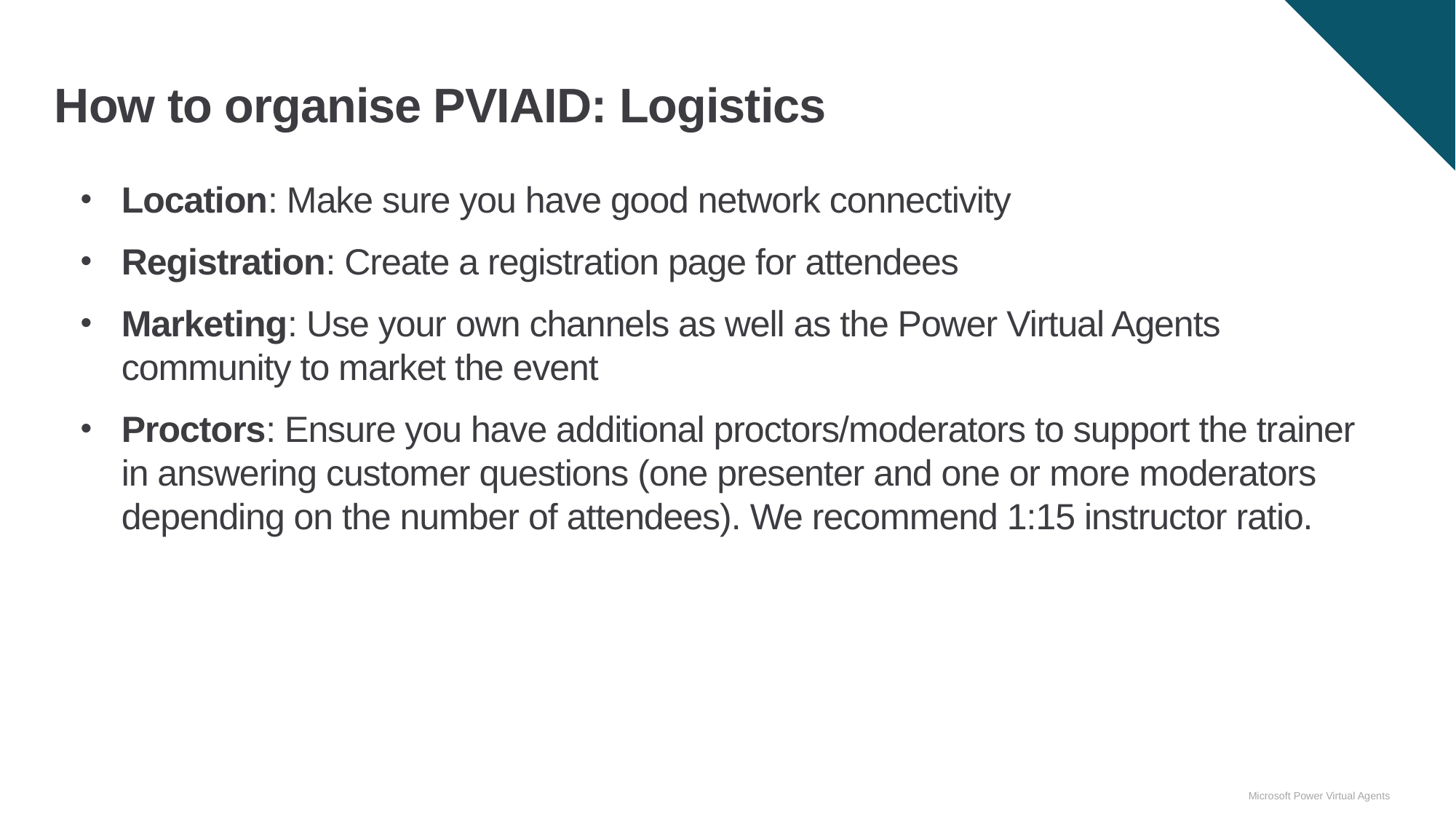

# How to organise PVIAID: Logistics
Location: Make sure you have good network connectivity
Registration: Create a registration page for attendees
Marketing: Use your own channels as well as the Power Virtual Agents community to market the event
Proctors: Ensure you have additional proctors/moderators to support the trainer in answering customer questions (one presenter and one or more moderators depending on the number of attendees). We recommend 1:15 instructor ratio.